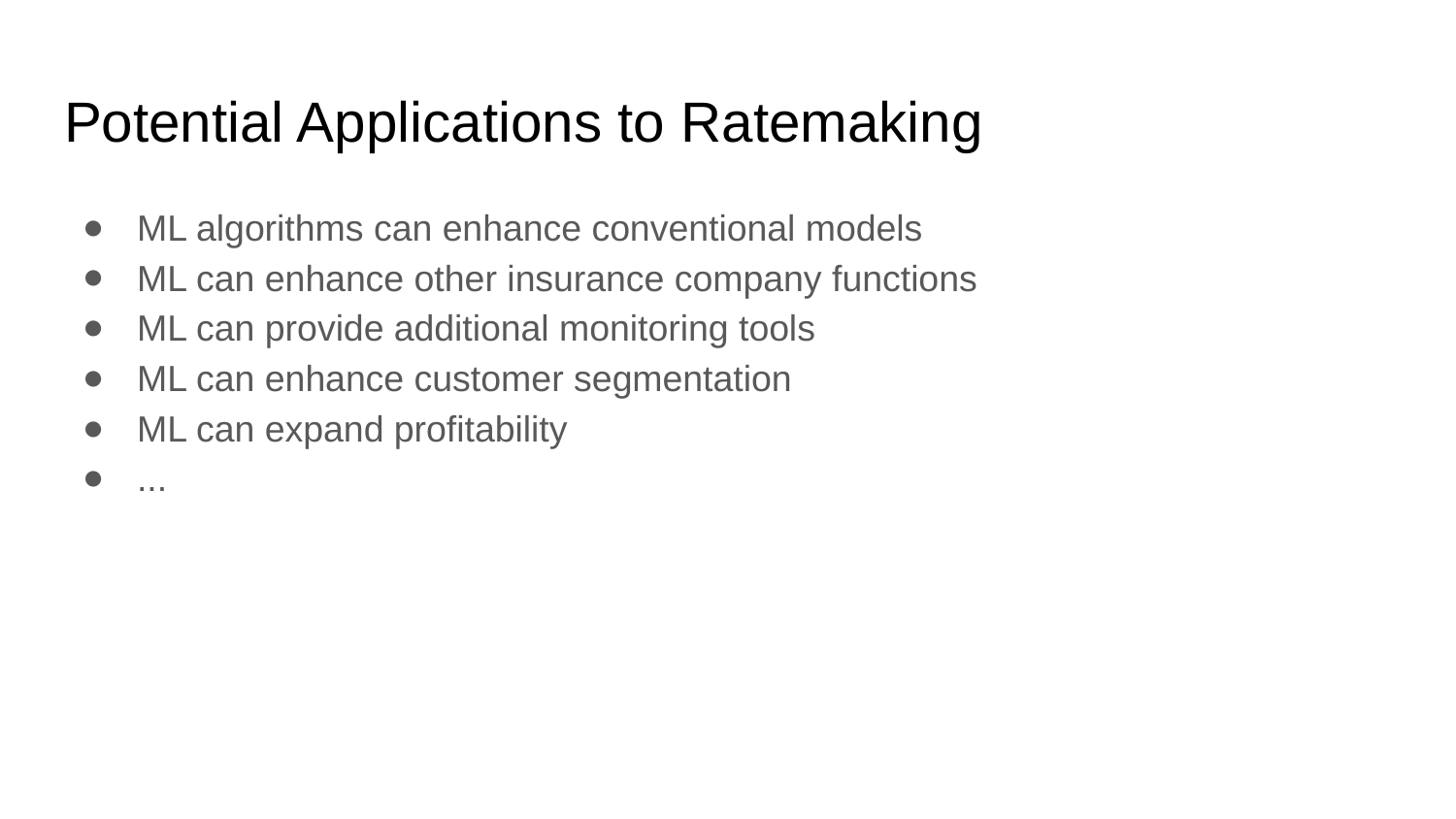

# Potential Applications to Ratemaking
ML algorithms can enhance conventional models
ML can enhance other insurance company functions
ML can provide additional monitoring tools
ML can enhance customer segmentation
ML can expand profitability
...